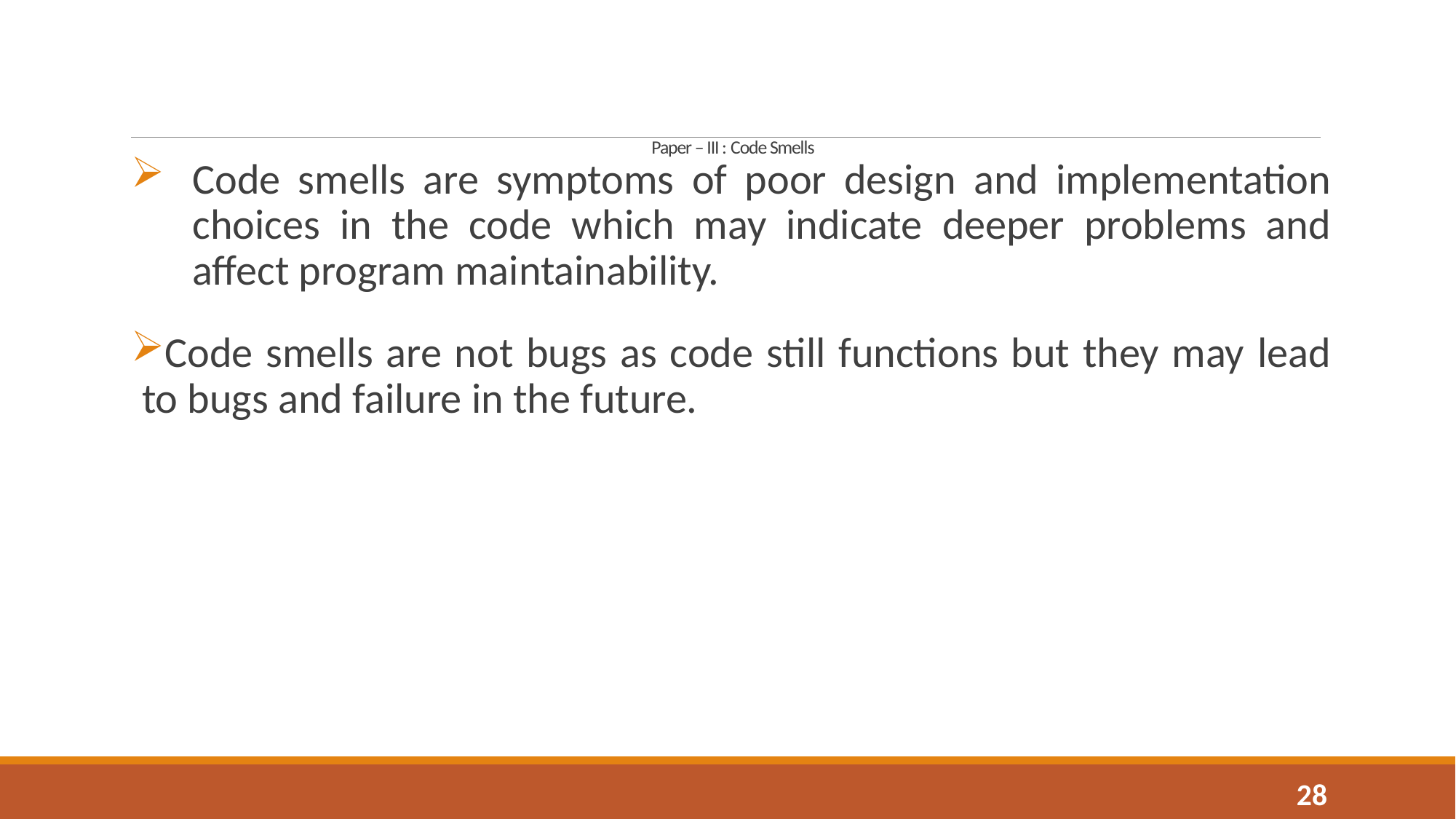

# Paper – III : Code Smells
Code smells are symptoms of poor design and implementation choices in the code which may indicate deeper problems and affect program maintainability.
Code smells are not bugs as code still functions but they may lead to bugs and failure in the future.

28